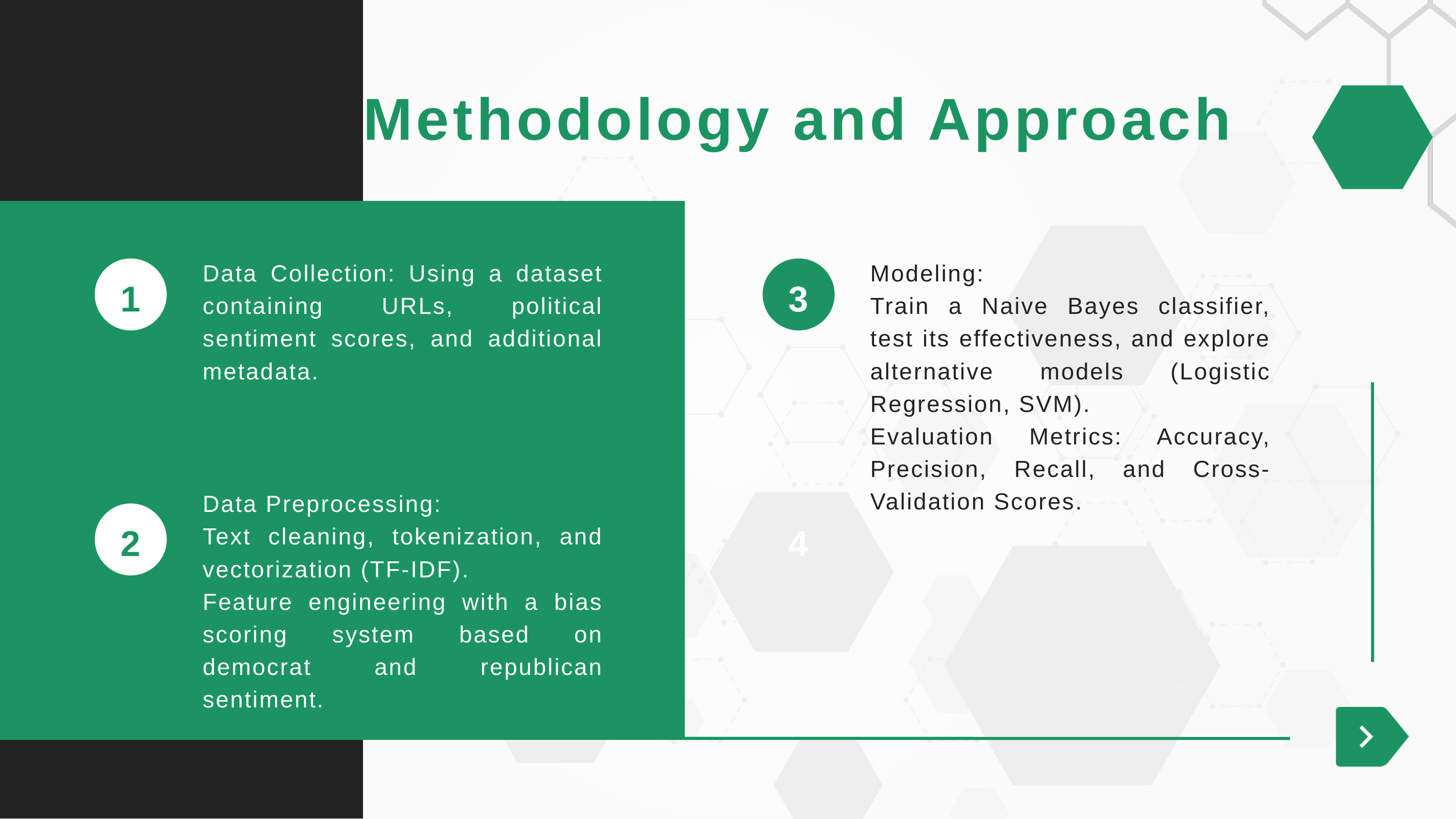

Methodology and Approach

Data Collection: Using a dataset containing URLs, political sentiment scores, and additional metadata.
Modeling:
Train a Naive Bayes classifier, test its effectiveness, and explore alternative models (Logistic Regression, SVM).
Evaluation Metrics: Accuracy, Precision, Recall, and Cross-Validation Scores.

1
3

Data Preprocessing:
Text cleaning, tokenization, and vectorization (TF-IDF).
Feature engineering with a bias scoring system based on democrat and republican sentiment.

2
4